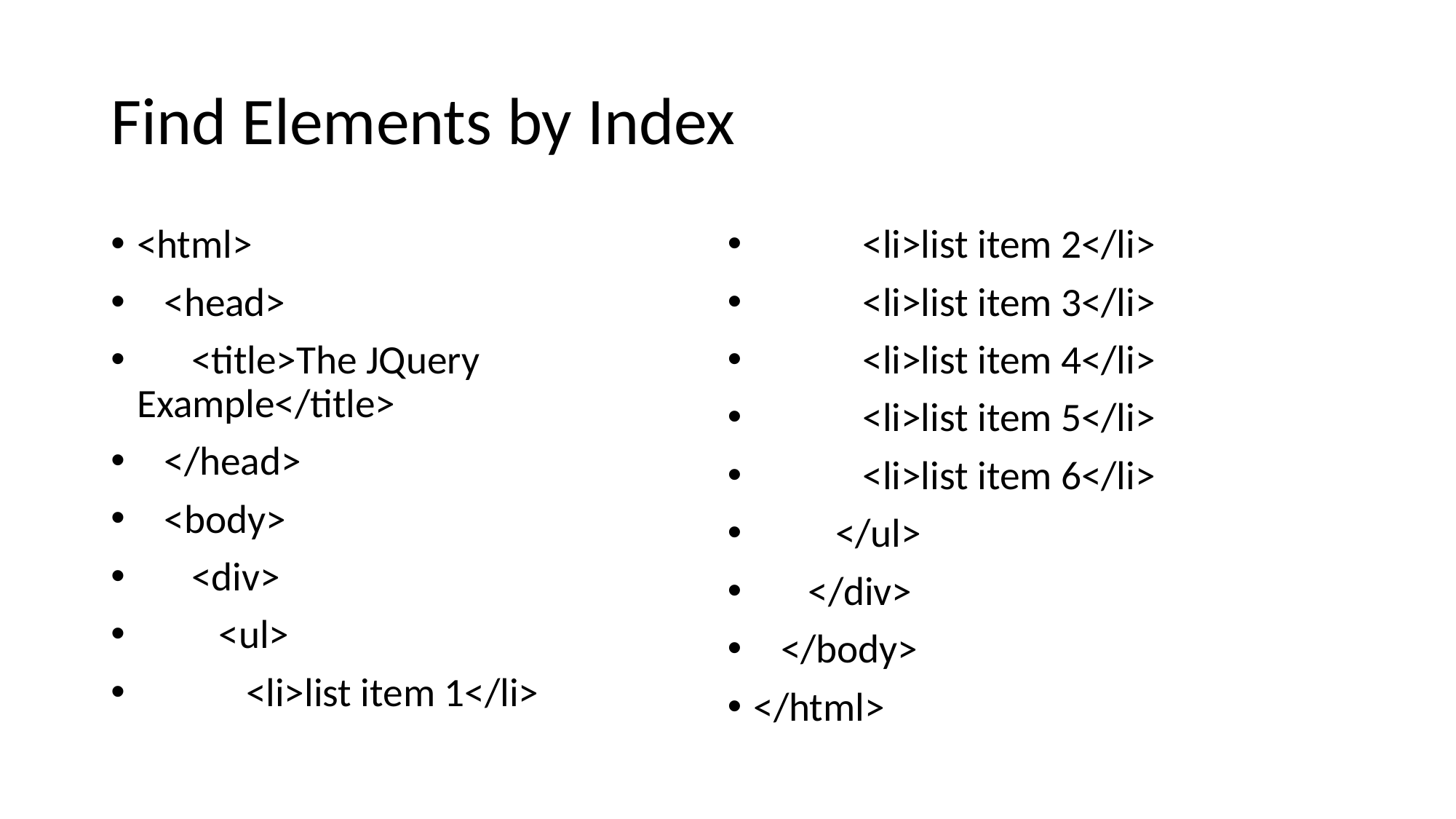

# Find Elements by Index
<html>
   <head>
      <title>The JQuery Example</title>
   </head>
   <body>
      <div>
         <ul>
            <li>list item 1</li>
            <li>list item 2</li>
            <li>list item 3</li>
            <li>list item 4</li>
            <li>list item 5</li>
            <li>list item 6</li>
         </ul>
      </div>
   </body>
</html>